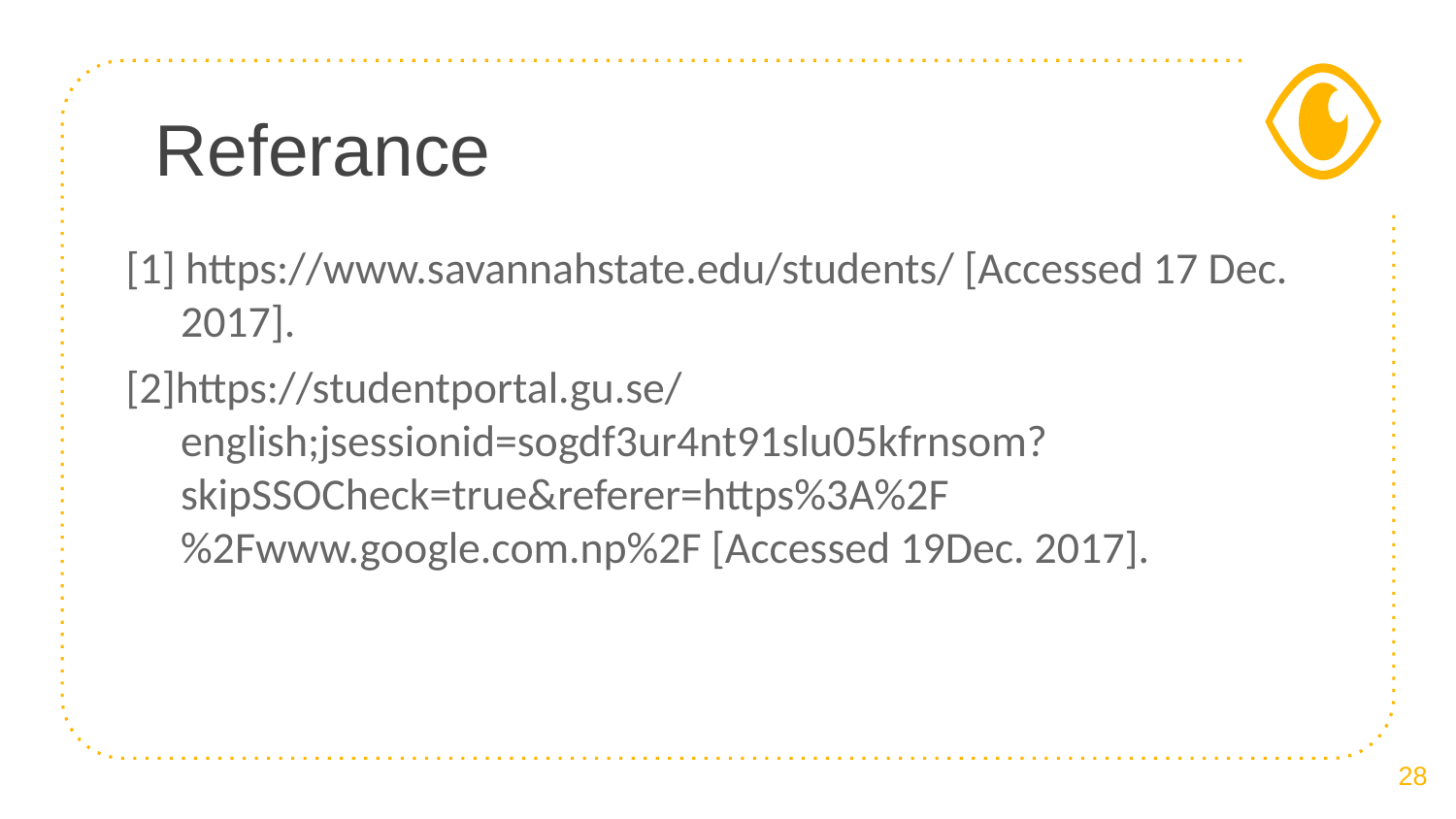

Referance
[1] https://www.savannahstate.edu/students/ [Accessed 17 Dec. 2017].
[2]https://studentportal.gu.se/english;jsessionid=sogdf3ur4nt91slu05kfrnsom?skipSSOCheck=true&referer=https%3A%2F%2Fwww.google.com.np%2F [Accessed 19Dec. 2017].
28